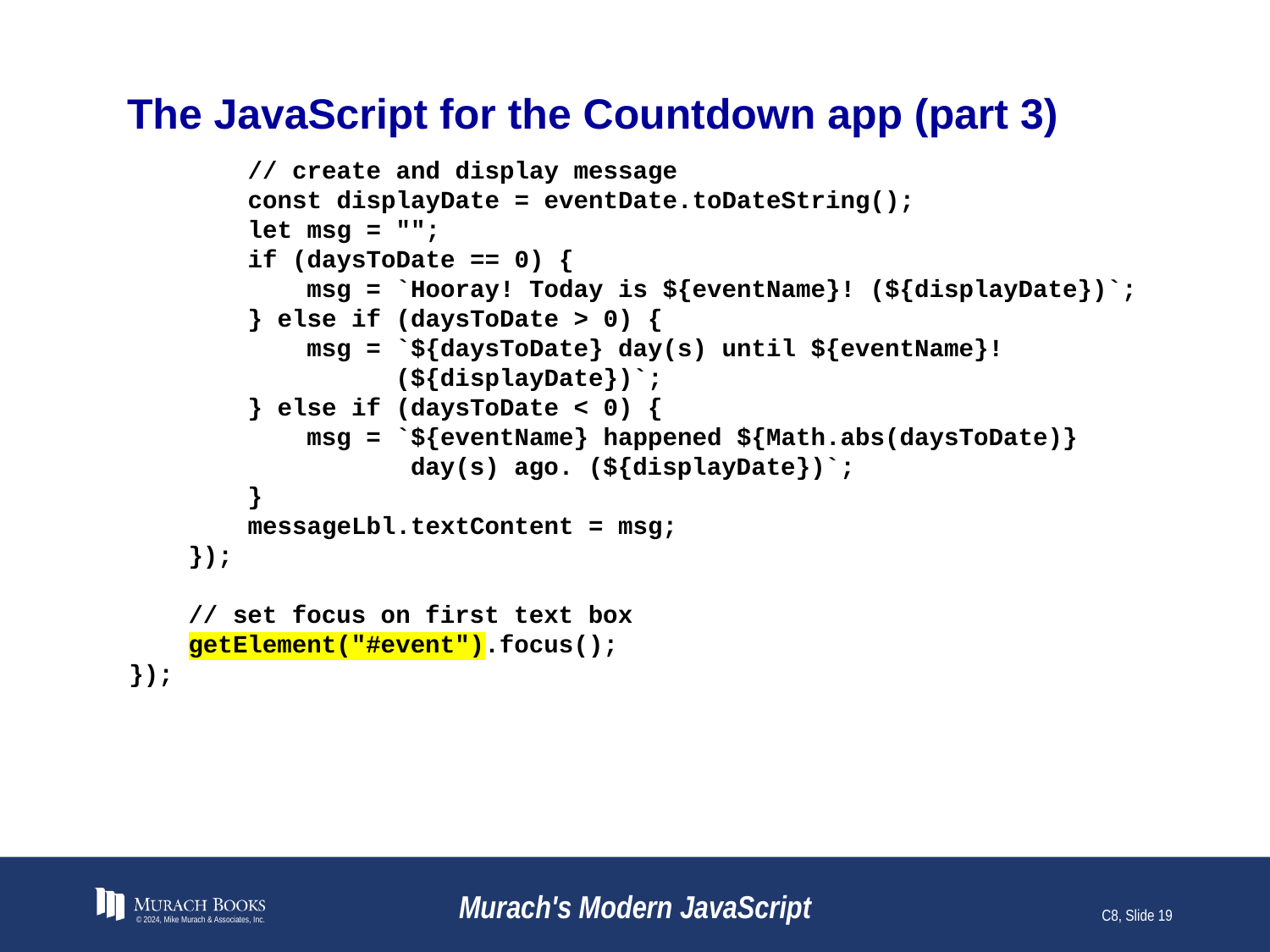

# The JavaScript for the Countdown app (part 3)
        // create and display message
        const displayDate = eventDate.toDateString();
        let msg = "";
        if (daysToDate == 0) {
            msg = `Hooray! Today is ${eventName}! (${displayDate})`;
        } else if (daysToDate > 0) {
            msg = `${daysToDate} day(s) until ${eventName}!
                  (${displayDate})`;
        } else if (daysToDate < 0) {
            msg = `${eventName} happened ${Math.abs(daysToDate)}
                   day(s) ago. (${displayDate})`;
        }
        messageLbl.textContent = msg;
    });

    // set focus on first text box
    getElement("#event").focus();
});
© 2024, Mike Murach & Associates, Inc.
Murach's Modern JavaScript

C8, Slide 19